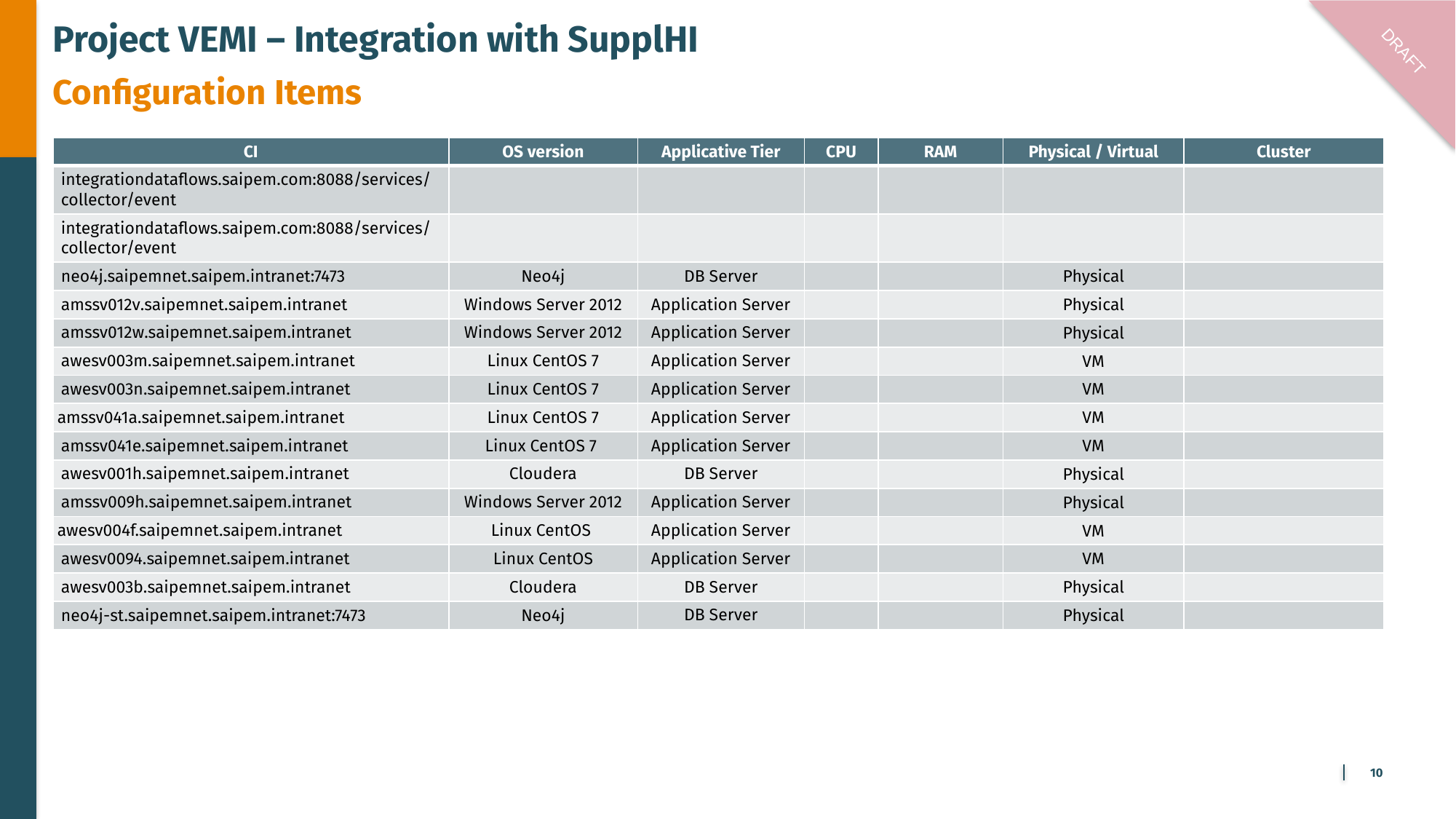

DRAFT
# Project VEMI – Integration with SupplHI
Configuration Items
| CI | OS version | Applicative Tier | CPU | RAM | Physical / Virtual | Cluster |
| --- | --- | --- | --- | --- | --- | --- |
| integrationdataflows.saipem.com:8088/services/collector/event |  |  |  |  |  |  |
| integrationdataflows.saipem.com:8088/services/collector/event |  |  |  |  |  |  |
| neo4j.saipemnet.saipem.intranet:7473 | Neo4j | DB Server |  |  | Physical |  |
| amssv012v.saipemnet.saipem.intranet | Windows Server 2012 | Application Server |  |  | Physical |  |
| amssv012w.saipemnet.saipem.intranet | Windows Server 2012 | Application Server |  |  | Physical |  |
| awesv003m.saipemnet.saipem.intranet | Linux CentOS 7 | Application Server |  |  | VM |  |
| awesv003n.saipemnet.saipem.intranet | Linux CentOS 7 | Application Server |  |  | VM |  |
| amssv041a.saipemnet.saipem.intranet | Linux CentOS 7 | Application Server |  |  | VM |  |
| amssv041e.saipemnet.saipem.intranet | Linux CentOS 7 | Application Server |  |  | VM |  |
| awesv001h.saipemnet.saipem.intranet | Cloudera | DB Server |  |  | Physical |  |
| amssv009h.saipemnet.saipem.intranet | Windows Server 2012 | Application Server |  |  | Physical |  |
| awesv004f.saipemnet.saipem.intranet | Linux CentOS | Application Server |  |  | VM |  |
| awesv0094.saipemnet.saipem.intranet | Linux CentOS | Application Server |  |  | VM |  |
| awesv003b.saipemnet.saipem.intranet | Cloudera | DB Server |  |  | Physical |  |
| neo4j-st.saipemnet.saipem.intranet:7473 | Neo4j | DB Server |  |  | Physical |  |